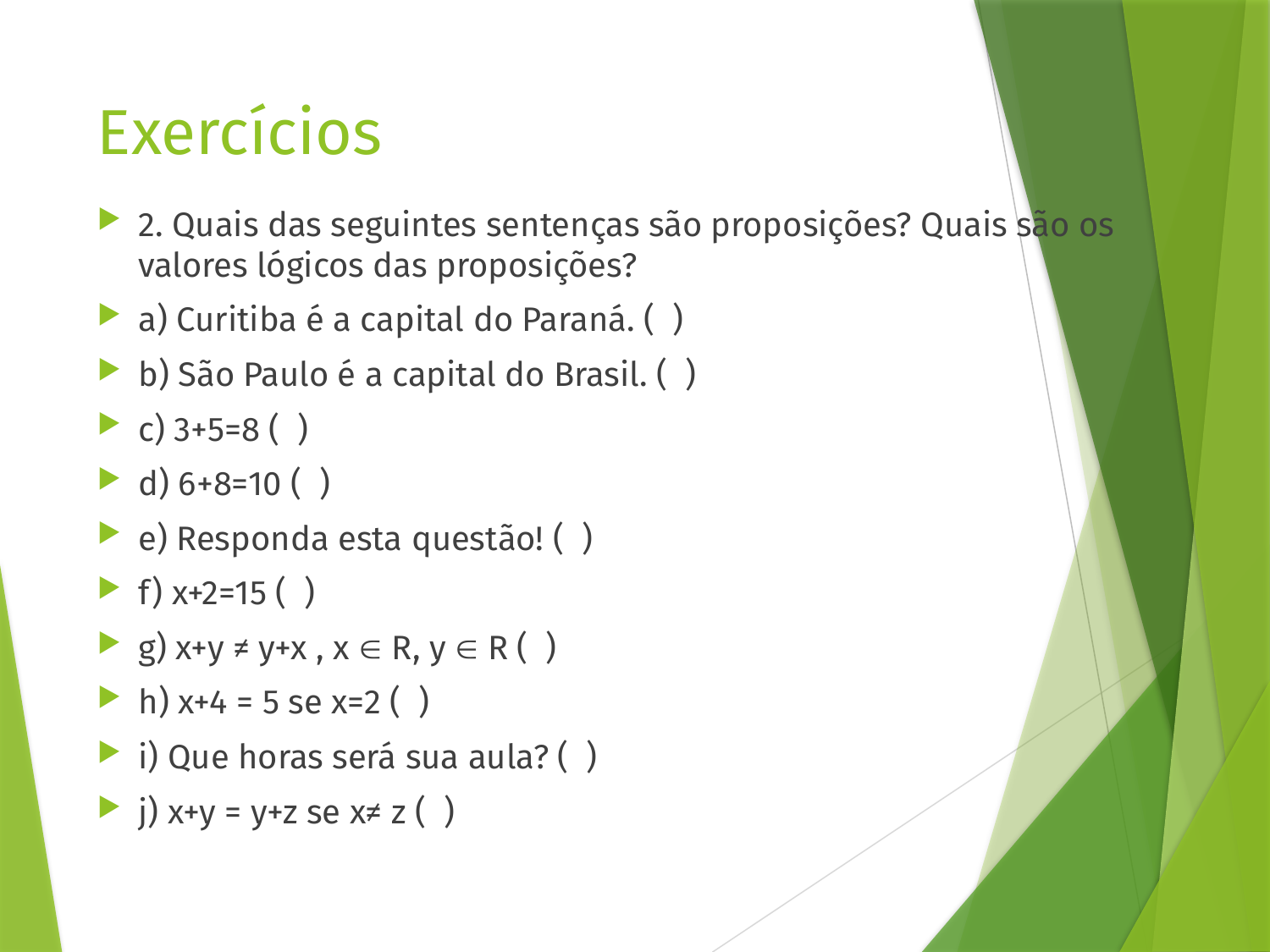

# Exercícios
2. Quais das seguintes sentenças são proposições? Quais são os valores lógicos das proposições?
a) Curitiba é a capital do Paraná. (  )
b) São Paulo é a capital do Brasil. (  )
c) 3+5=8 (  )
d) 6+8=10 (  )
e) Responda esta questão! (  )
f) x+2=15 (  )
g) x+y ≠ y+x , x ∈ R, y ∈ R (  )
h) x+4 = 5 se x=2 (  )
i) Que horas será sua aula? (  )
j) x+y = y+z se x≠ z (  )